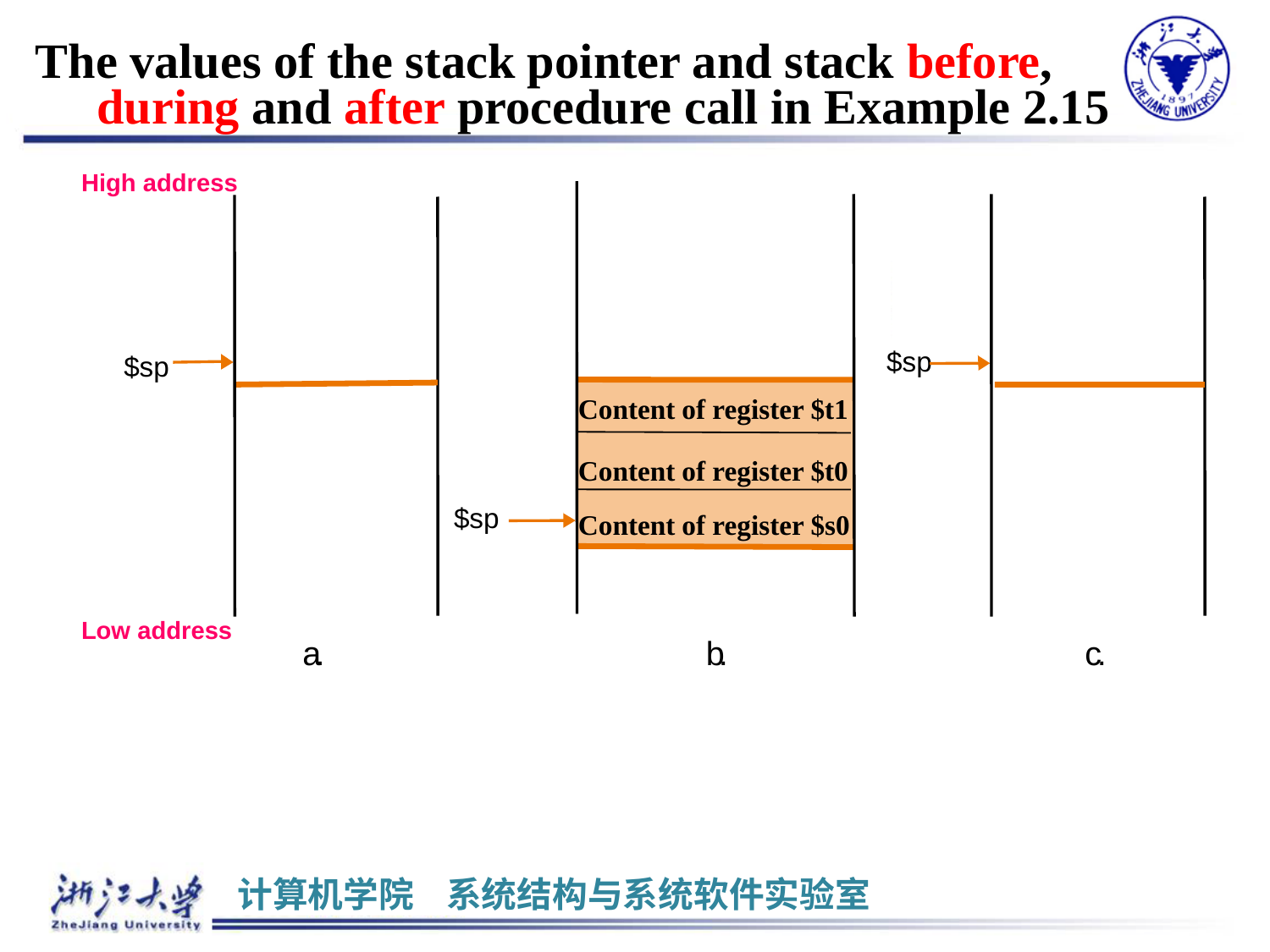

# The values of the stack pointer and stack before, during and after procedure call in Example 2.15
High address

$sp
$sp

Content of register $t1

Content of register $t0

$sp
Content of register $s0

Low address
a
.
b
.
c
.